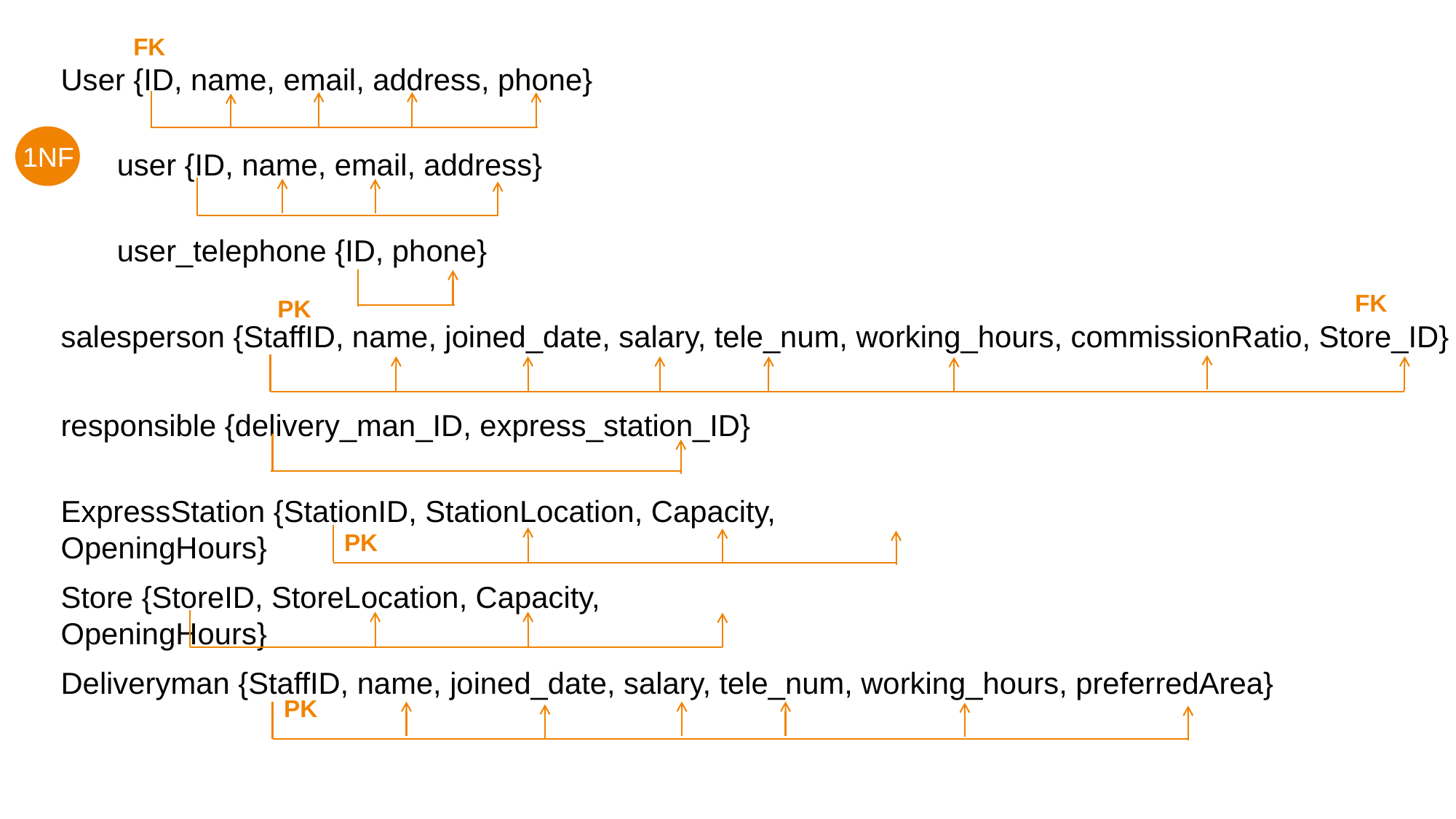

FK
User {ID, name, email, address, phone}

1NF
user {ID, name, email, address}
user_telephone {ID, phone}
salesperson {StaffID, name, joined_date, salary, tele_num, working_hours, commissionRatio, Store_ID}
responsible {delivery_man_ID, express_station_ID}
ExpressStation {StationID, StationLocation, Capacity, OpeningHours}
Store {StoreID, StoreLocation, Capacity, OpeningHours}
Deliveryman {StaffID, name, joined_date, salary, tele_num, working_hours, preferredArea}
FK
PK
PK
PK